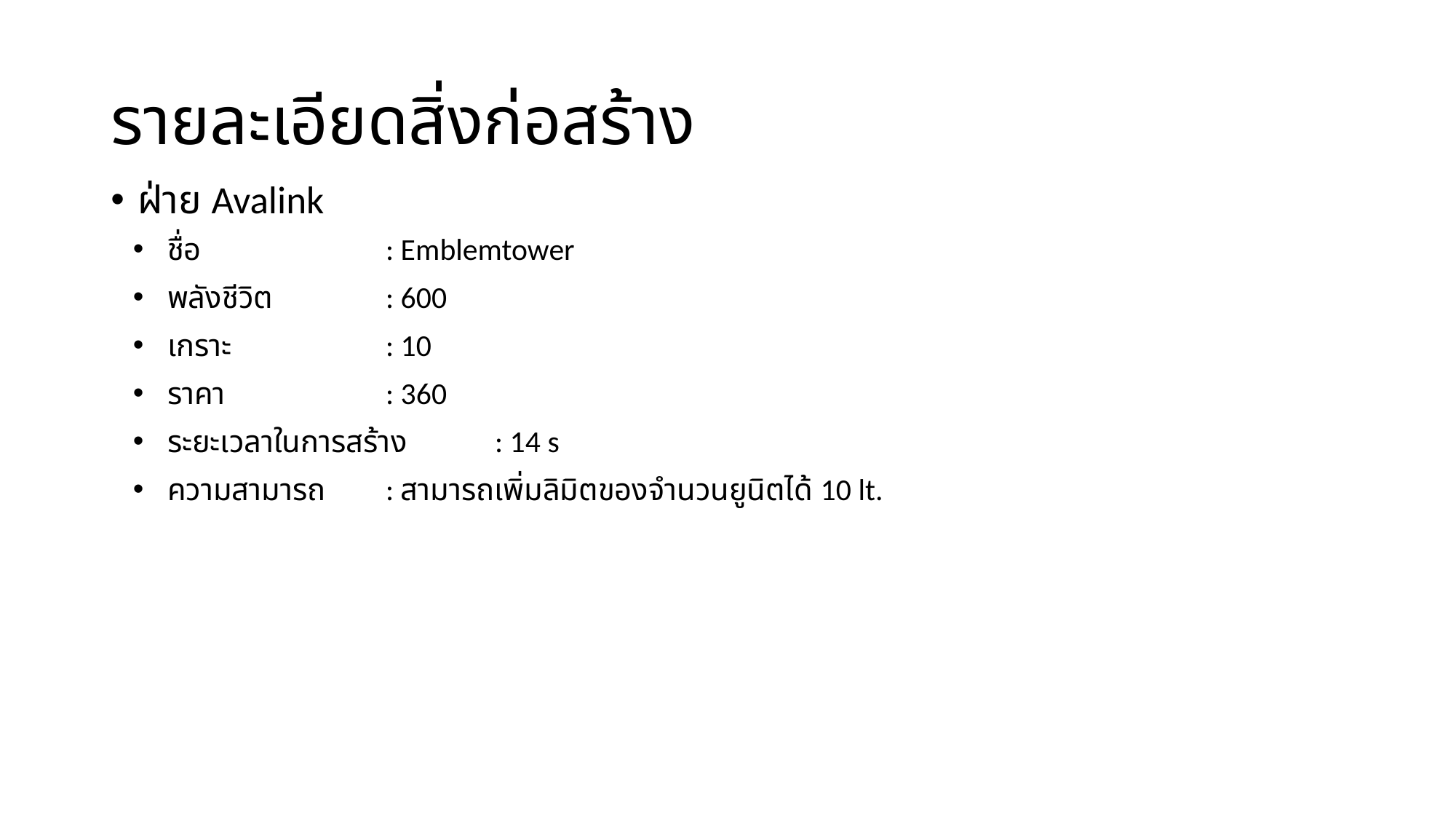

# รายละเอียดสิ่งก่อสร้าง
ฝ่าย Avalink
ชื่อ		: Emblemtower
พลังชีวิต		: 600
เกราะ		: 10
ราคา		: 360
ระยะเวลาในการสร้าง	: 14 s
ความสามารถ	: สามารถเพิ่มลิมิตของจำนวนยูนิตได้ 10 lt.